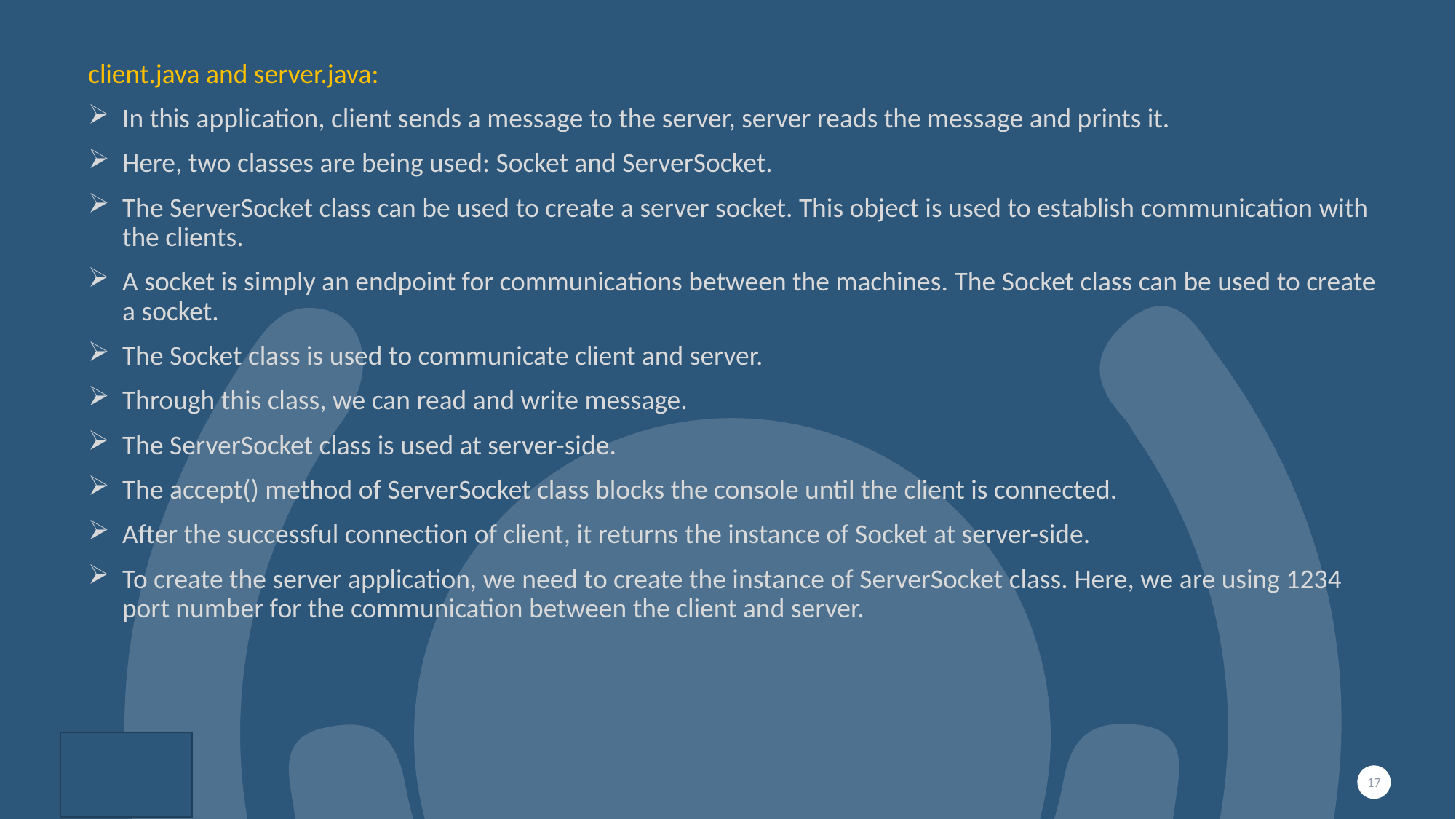

#
client.java and server.java:
In this application, client sends a message to the server, server reads the message and prints it.
Here, two classes are being used: Socket and ServerSocket.
The ServerSocket class can be used to create a server socket. This object is used to establish communication with the clients.
A socket is simply an endpoint for communications between the machines. The Socket class can be used to create a socket.
The Socket class is used to communicate client and server.
Through this class, we can read and write message.
The ServerSocket class is used at server-side.
The accept() method of ServerSocket class blocks the console until the client is connected.
After the successful connection of client, it returns the instance of Socket at server-side.
To create the server application, we need to create the instance of ServerSocket class. Here, we are using 1234 port number for the communication between the client and server.

17